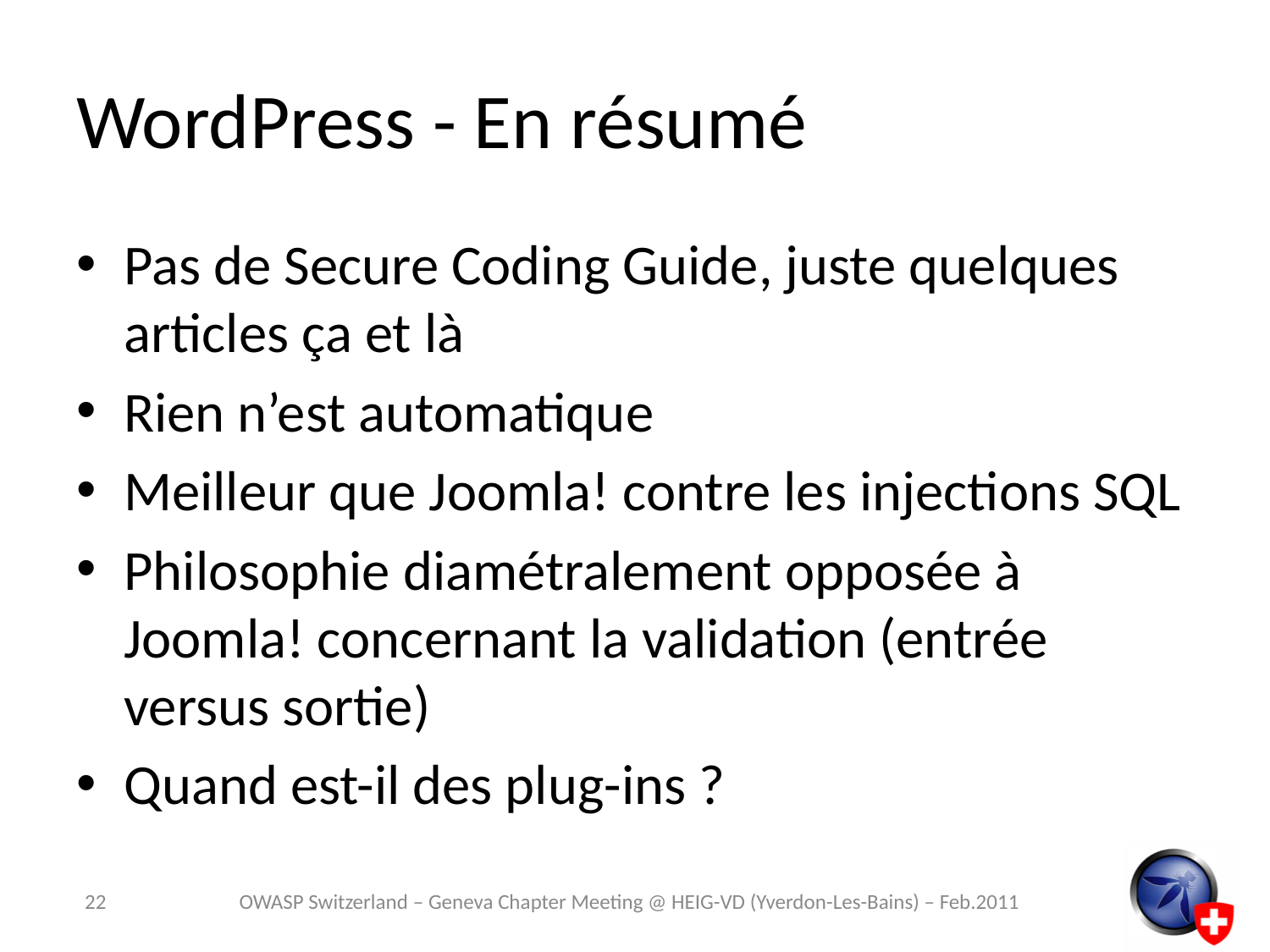

# WordPress - En résumé
Pas de Secure Coding Guide, juste quelques articles ça et là
Rien n’est automatique
Meilleur que Joomla! contre les injections SQL
Philosophie diamétralement opposée à Joomla! concernant la validation (entrée versus sortie)
Quand est-il des plug-ins ?
22
OWASP Switzerland – Geneva Chapter Meeting @ HEIG-VD (Yverdon-Les-Bains) – Feb.2011